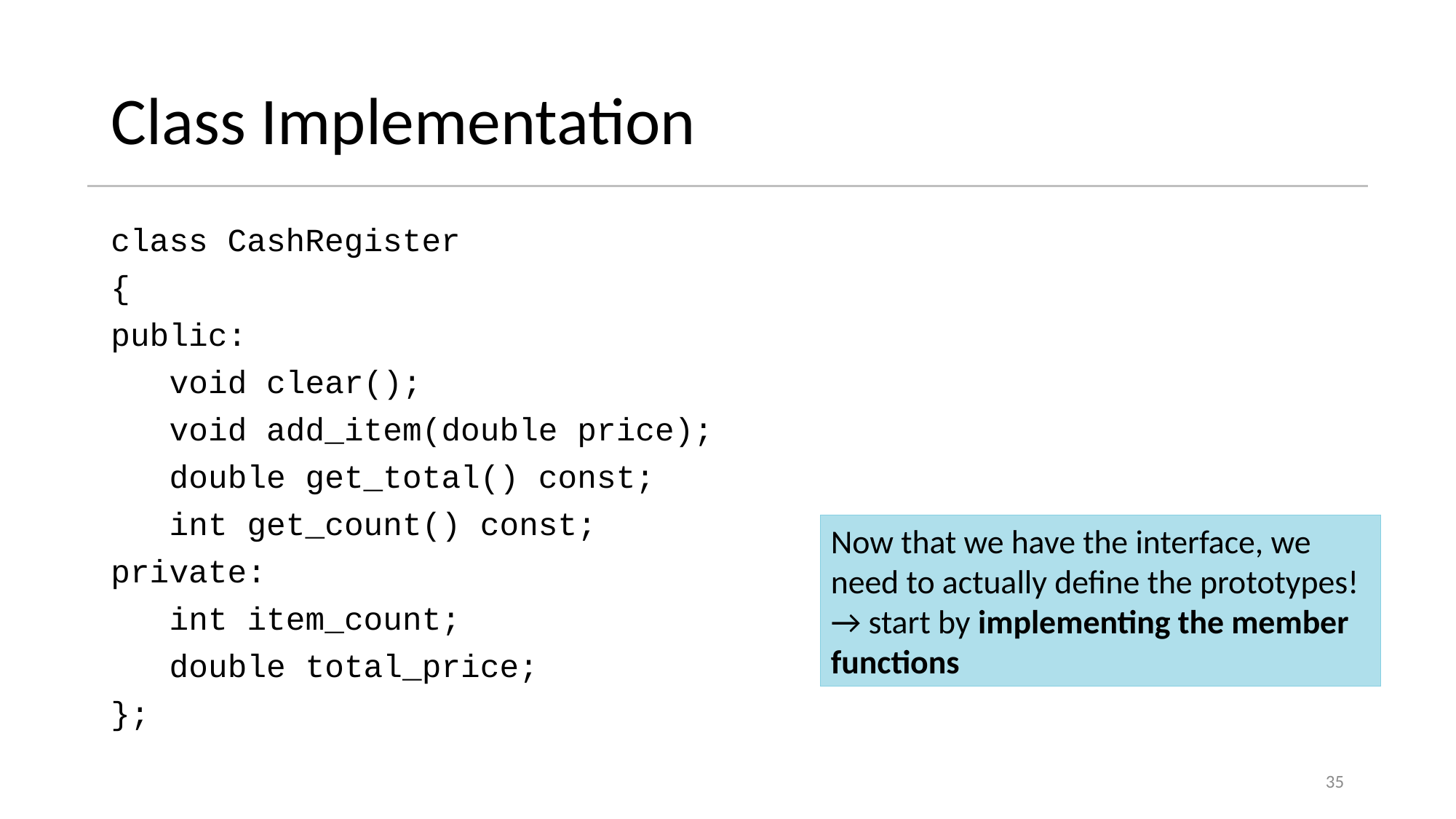

# Class Implementation
class CashRegister
{
public:
   void clear();
   void add_item(double price);
   double get_total() const;
   int get_count() const;
private:
   int item_count;
   double total_price;
};

Now that we have the interface, we
need to actually define the prototypes!
→ start by implementing the member functions
35